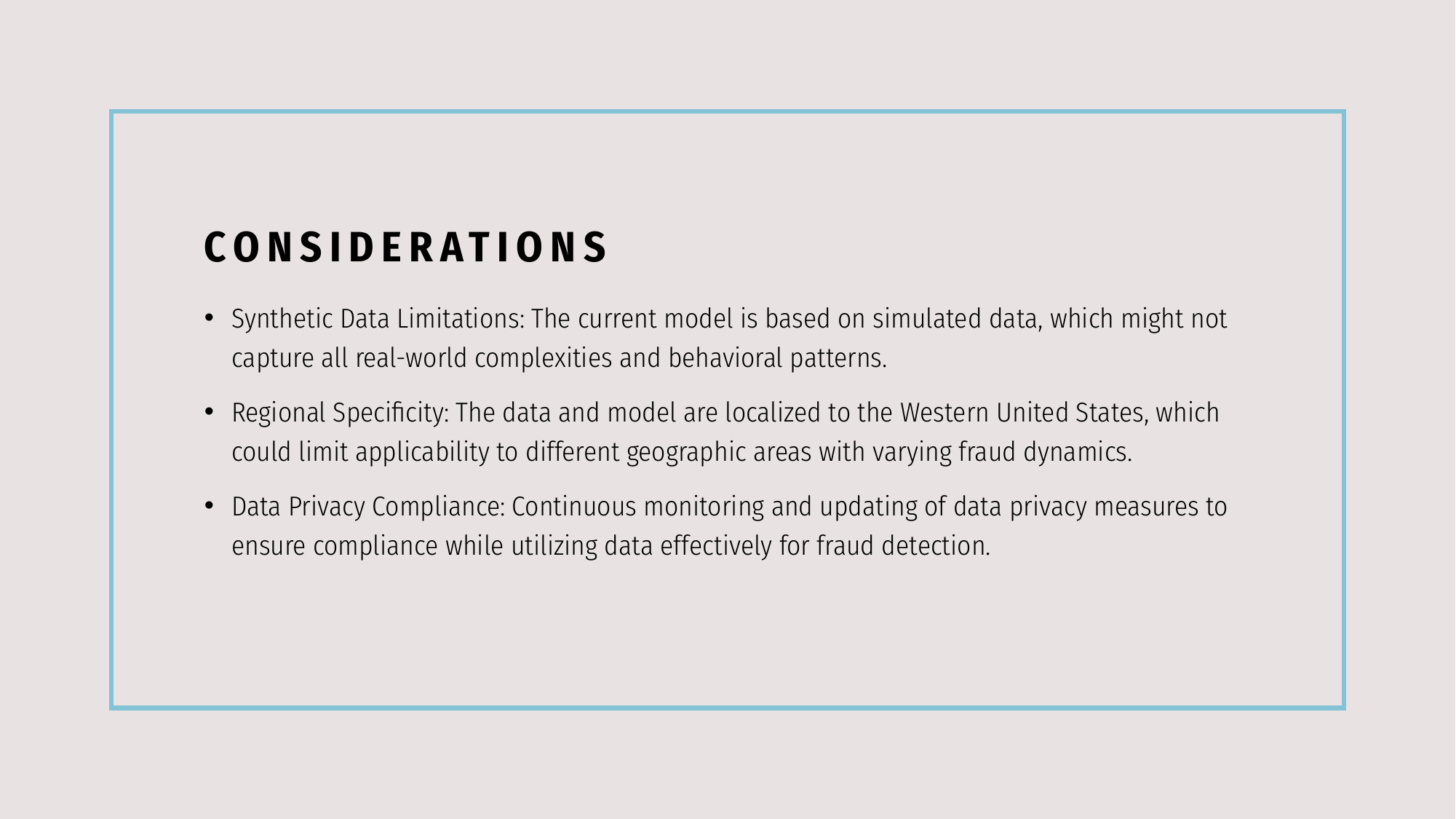

# Considerations
Synthetic Data Limitations: The current model is based on simulated data, which might not capture all real-world complexities and behavioral patterns.
Regional Specificity: The data and model are localized to the Western United States, which could limit applicability to different geographic areas with varying fraud dynamics.
Data Privacy Compliance: Continuous monitoring and updating of data privacy measures to ensure compliance while utilizing data effectively for fraud detection.